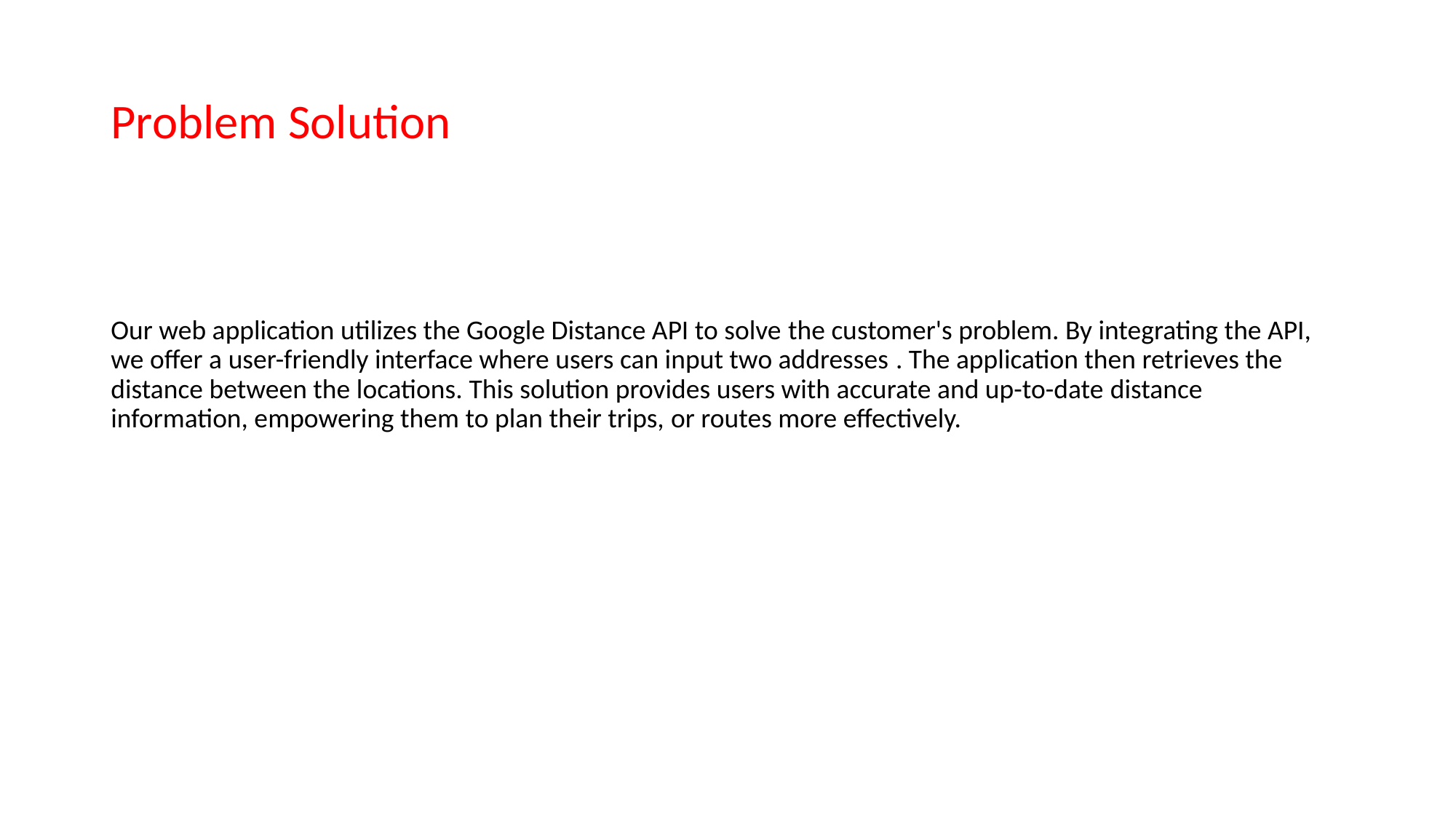

# Problem Solution​

Our web application utilizes the Google Distance API to solve the customer's problem. By integrating the API, we offer a user-friendly interface where users can input two addresses . The application then retrieves the distance between the locations. This solution provides users with accurate and up-to-date distance information, empowering them to plan their trips, or routes more effectively.​